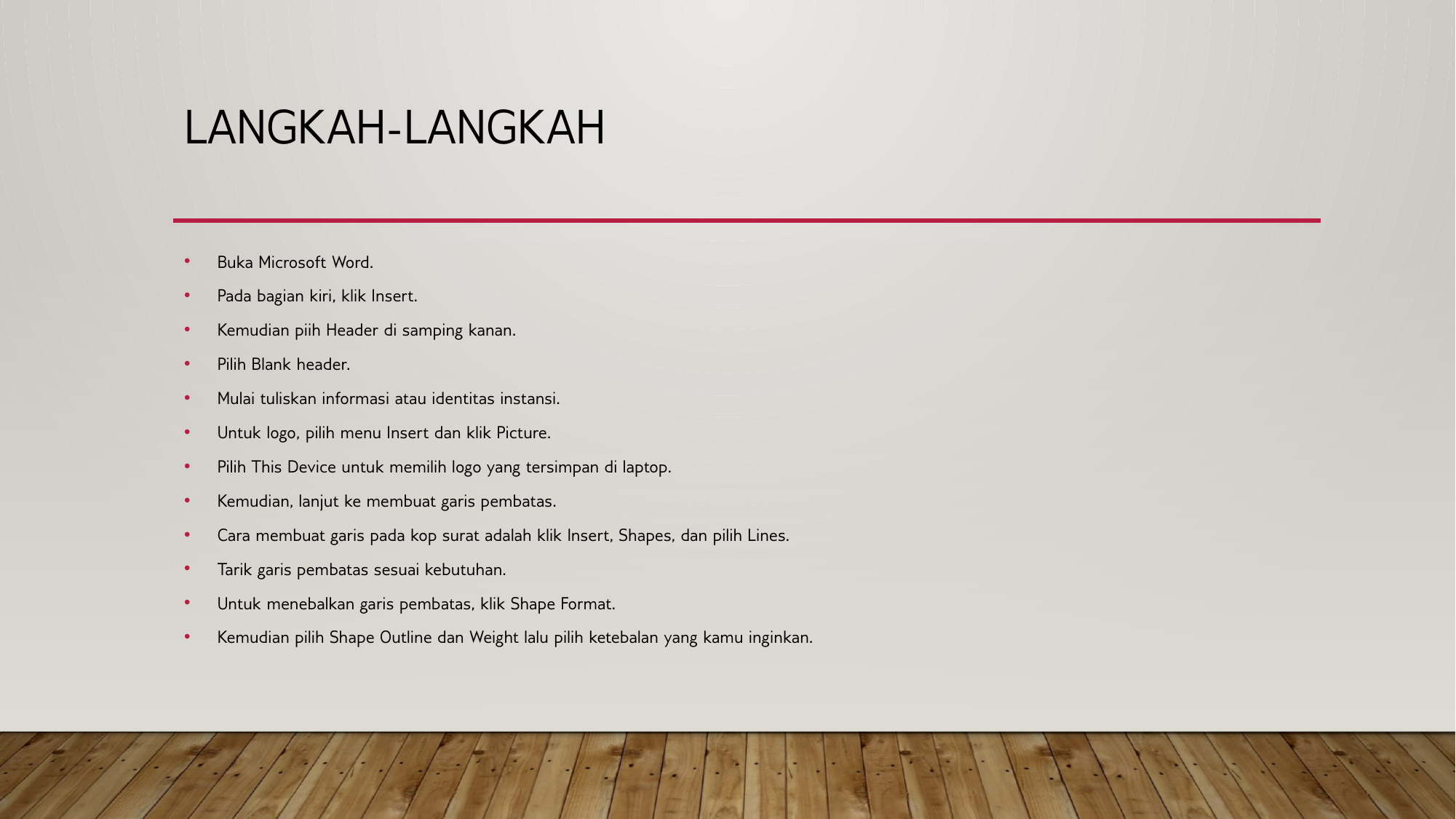

# Langkah-langkah
Buka Microsoft Word.
Pada bagian kiri, klik Insert.
Kemudian piih Header di samping kanan.
Pilih Blank header.
Mulai tuliskan informasi atau identitas instansi.
Untuk logo, pilih menu Insert dan klik Picture.
Pilih This Device untuk memilih logo yang tersimpan di laptop.
Kemudian, lanjut ke membuat garis pembatas.
Cara membuat garis pada kop surat adalah klik Insert, Shapes, dan pilih Lines.
Tarik garis pembatas sesuai kebutuhan.
Untuk menebalkan garis pembatas, klik Shape Format.
Kemudian pilih Shape Outline dan Weight lalu pilih ketebalan yang kamu inginkan.